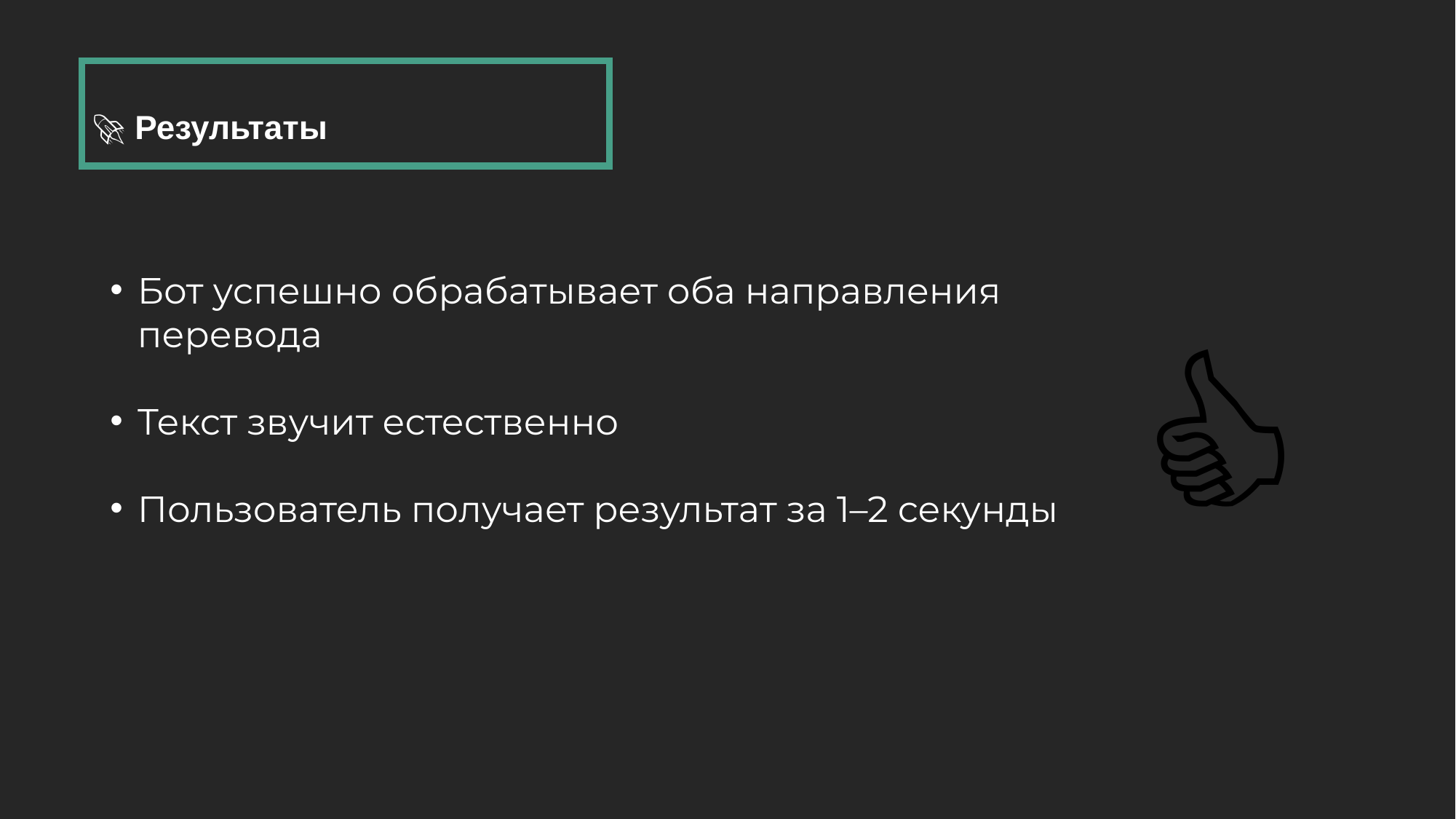

# 🚀 Результаты

Бот успешно обрабатывает оба направления перевода

Текст звучит естественно

Пользователь получает результат за 1–2 секунды

👍